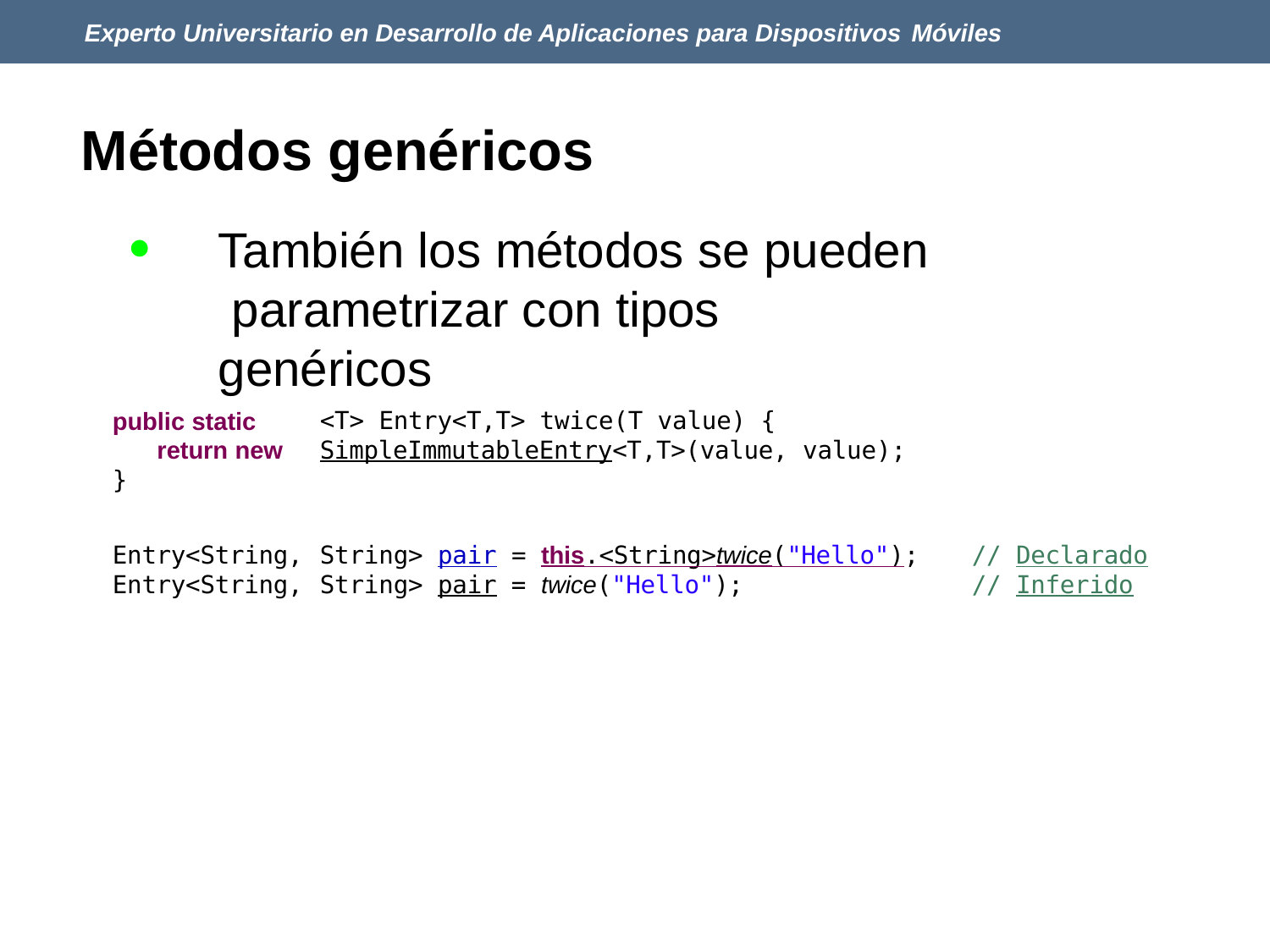

Experto Universitario en Desarrollo de Aplicaciones para Dispositivos Móviles
# Métodos genéricos
•
También los métodos se pueden  parametrizar con tipos genéricos
| public static return new | <T> Entry<T,T> twice(T value) { SimpleImmutableEntry<T,T>(value, value); |  |  |
| --- | --- | --- | --- |
| } |  |  |  |
| Entry<String, | String> pair = this.<String>twice("Hello"); | // | Declarado |
| Entry<String, | String> pair = twice("Hello"); | // | Inferido |